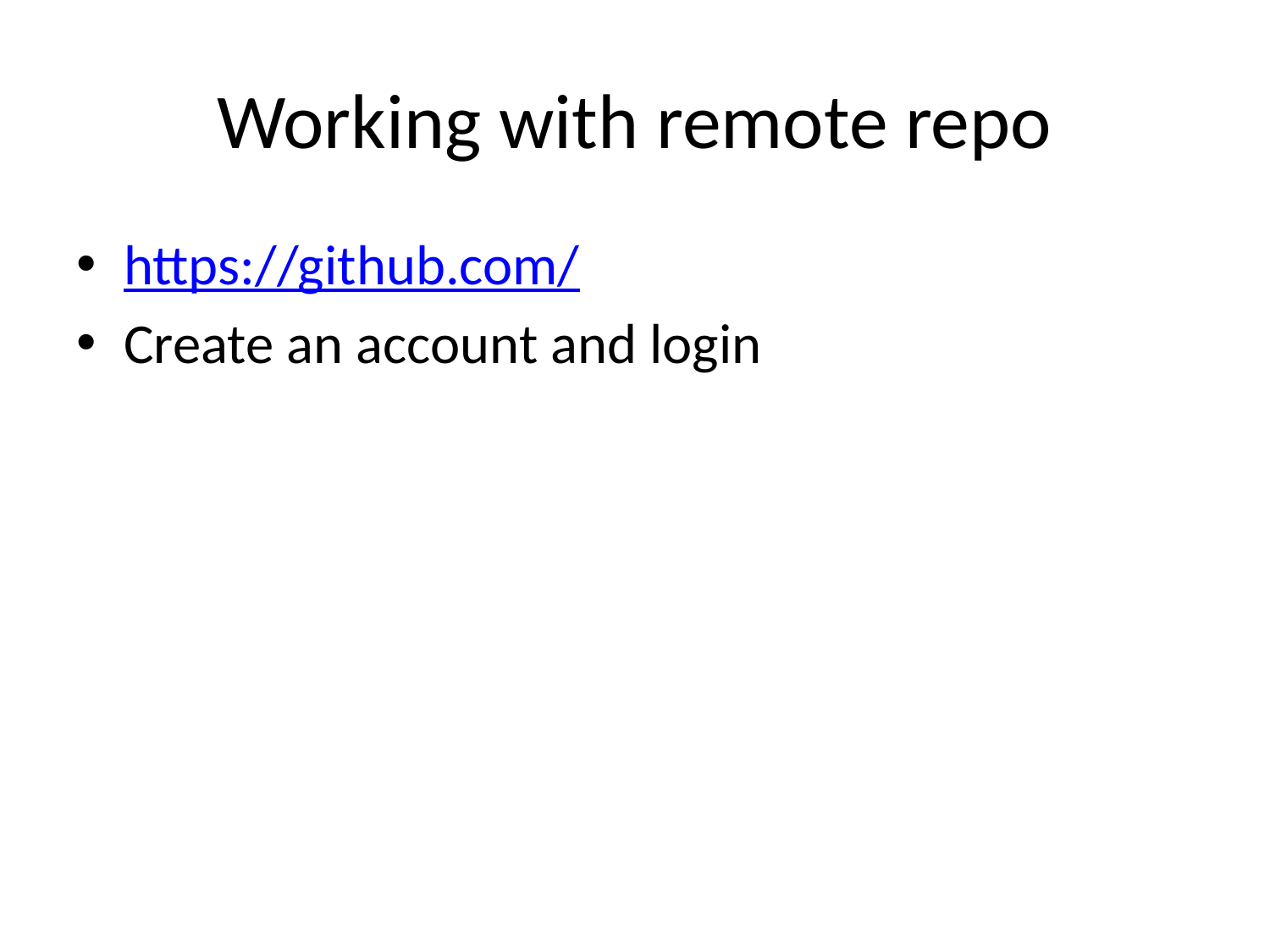

# Working with remote repo
https://github.com/
Create an account and login